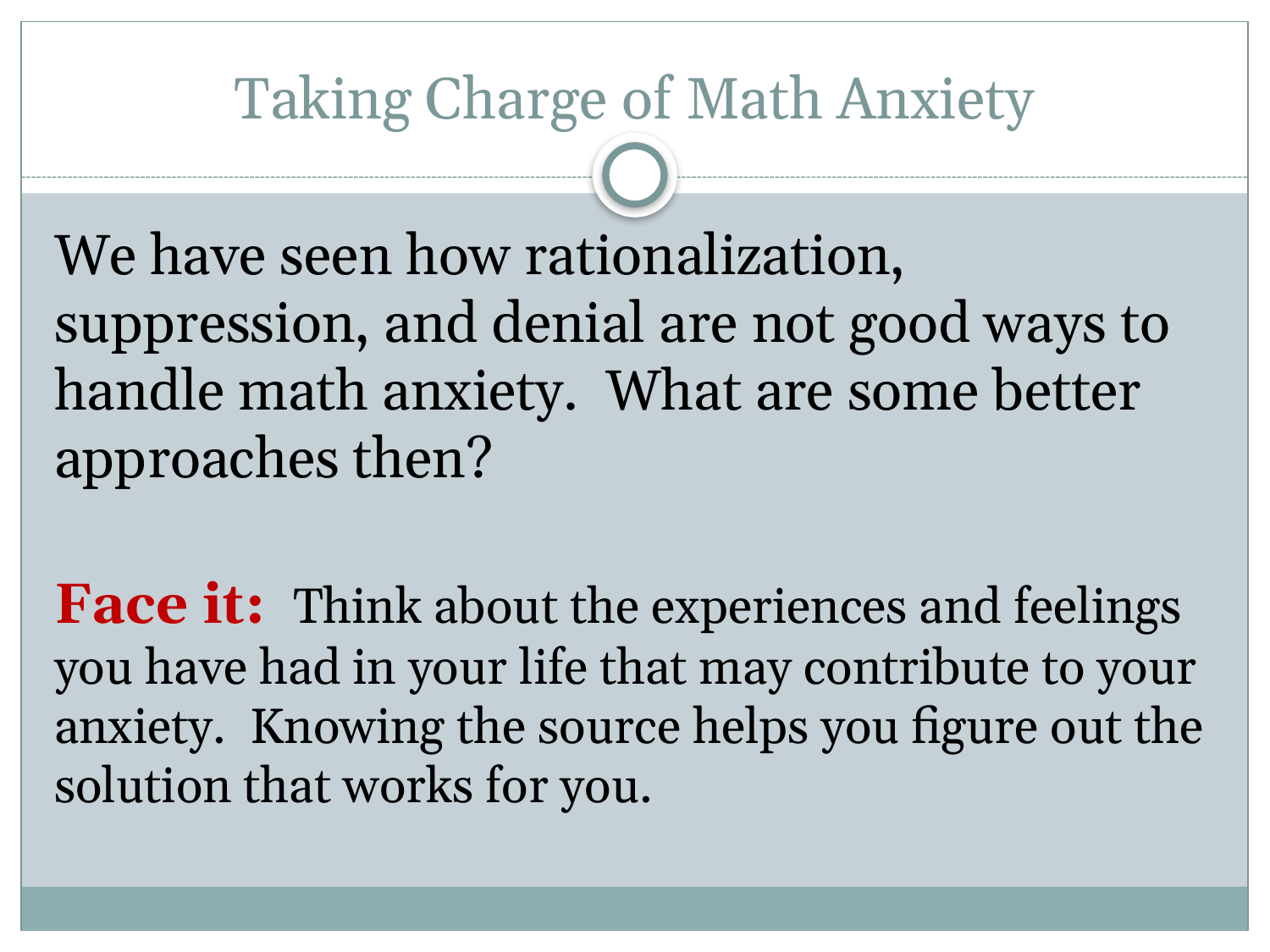

# Taking Charge of Math Anxiety
We have seen how rationalization, suppression, and denial are not good ways to handle math anxiety.  What are some better approaches then?

Face it:  Think about the experiences and feelings you have had in your life that may contribute to your anxiety.  Knowing the source helps you figure out the solution that works for you.